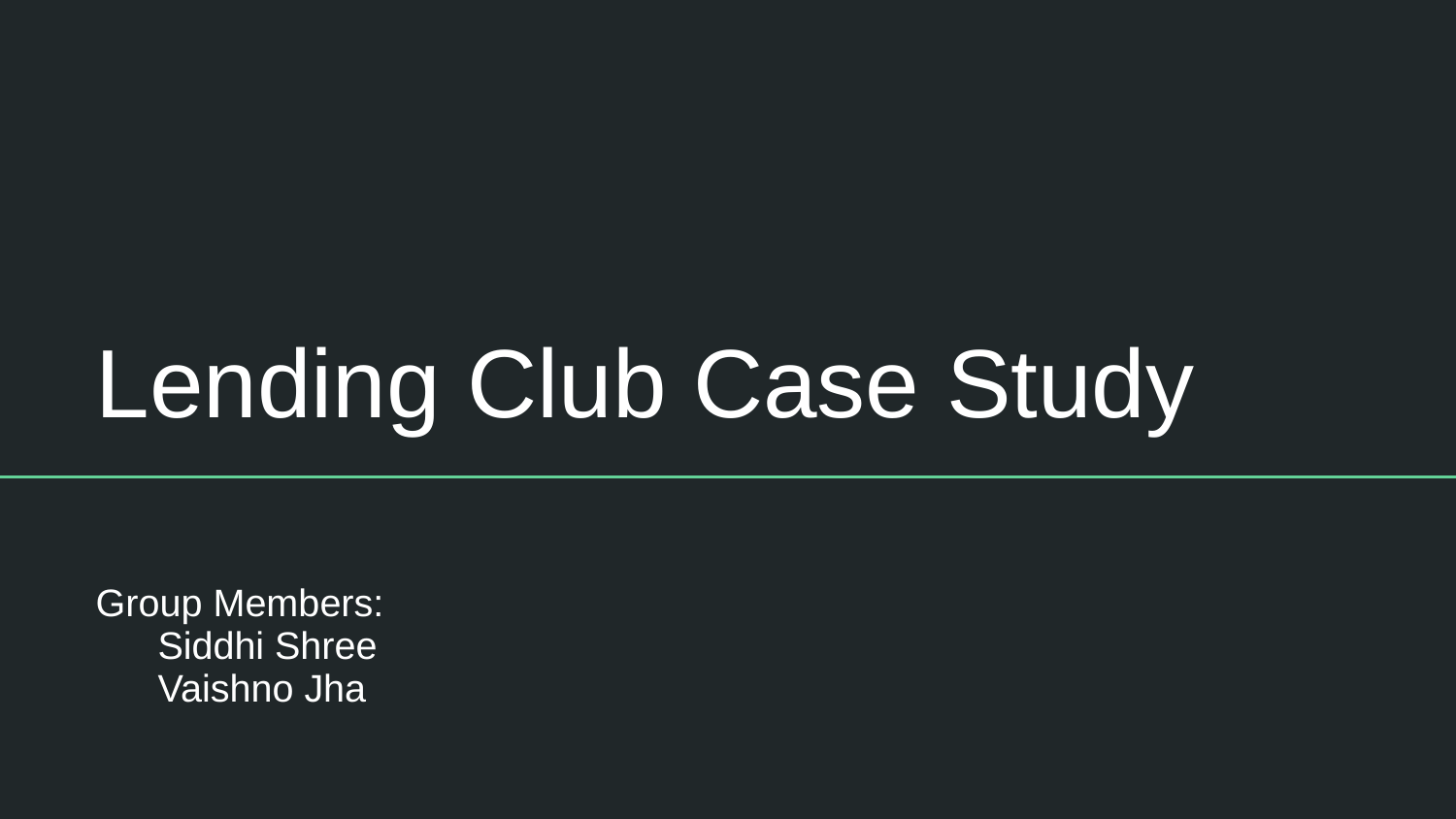

# Lending Club Case Study
Group Members:
Siddhi Shree
Vaishno Jha